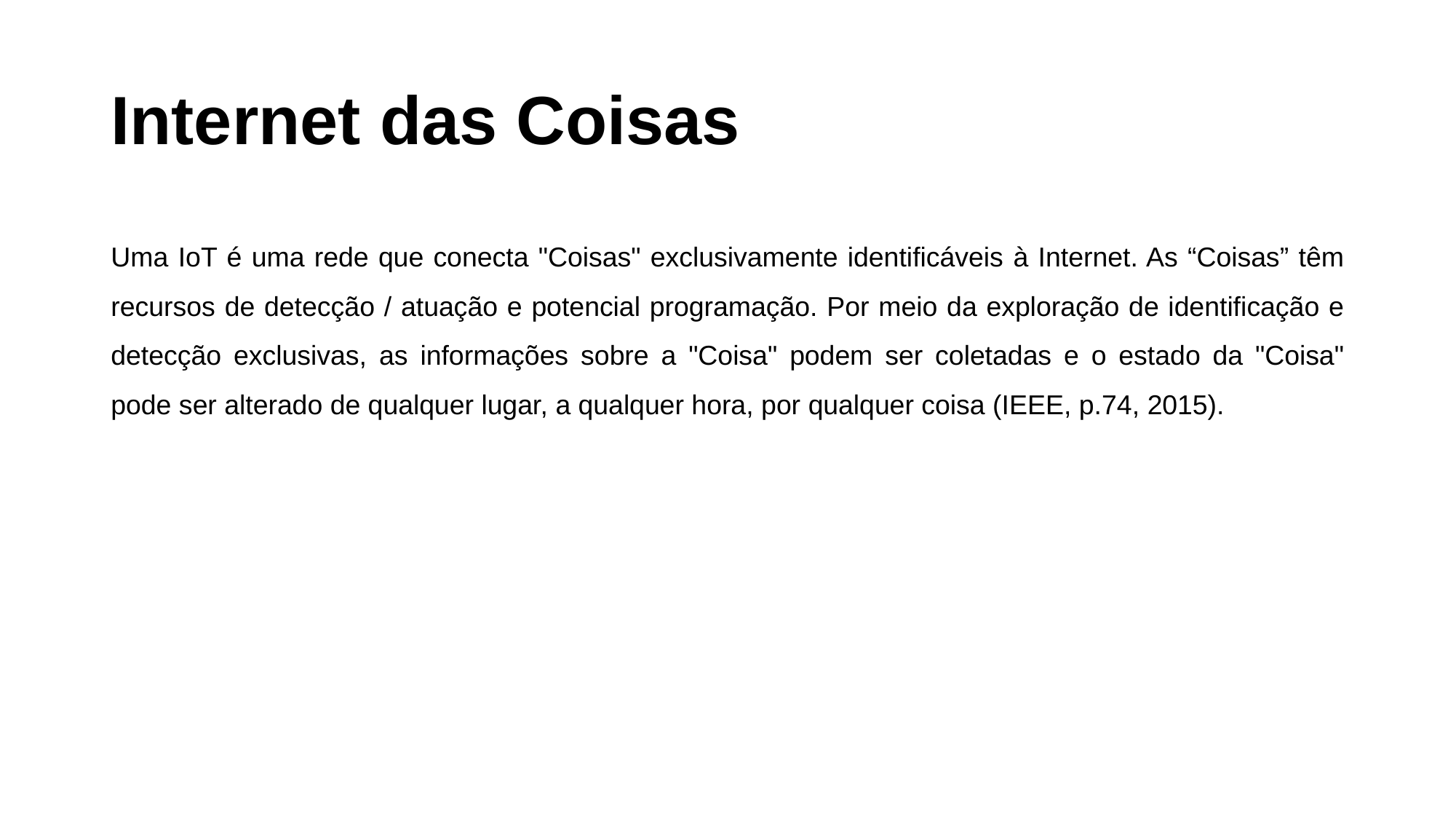

# Internet das Coisas
Uma IoT é uma rede que conecta "Coisas" exclusivamente identificáveis ​​à Internet. As “Coisas” têm recursos de detecção / atuação e potencial programação. Por meio da exploração de identificação e detecção exclusivas, as informações sobre a "Coisa" podem ser coletadas e o estado da "Coisa" pode ser alterado de qualquer lugar, a qualquer hora, por qualquer coisa (IEEE, p.74, 2015).